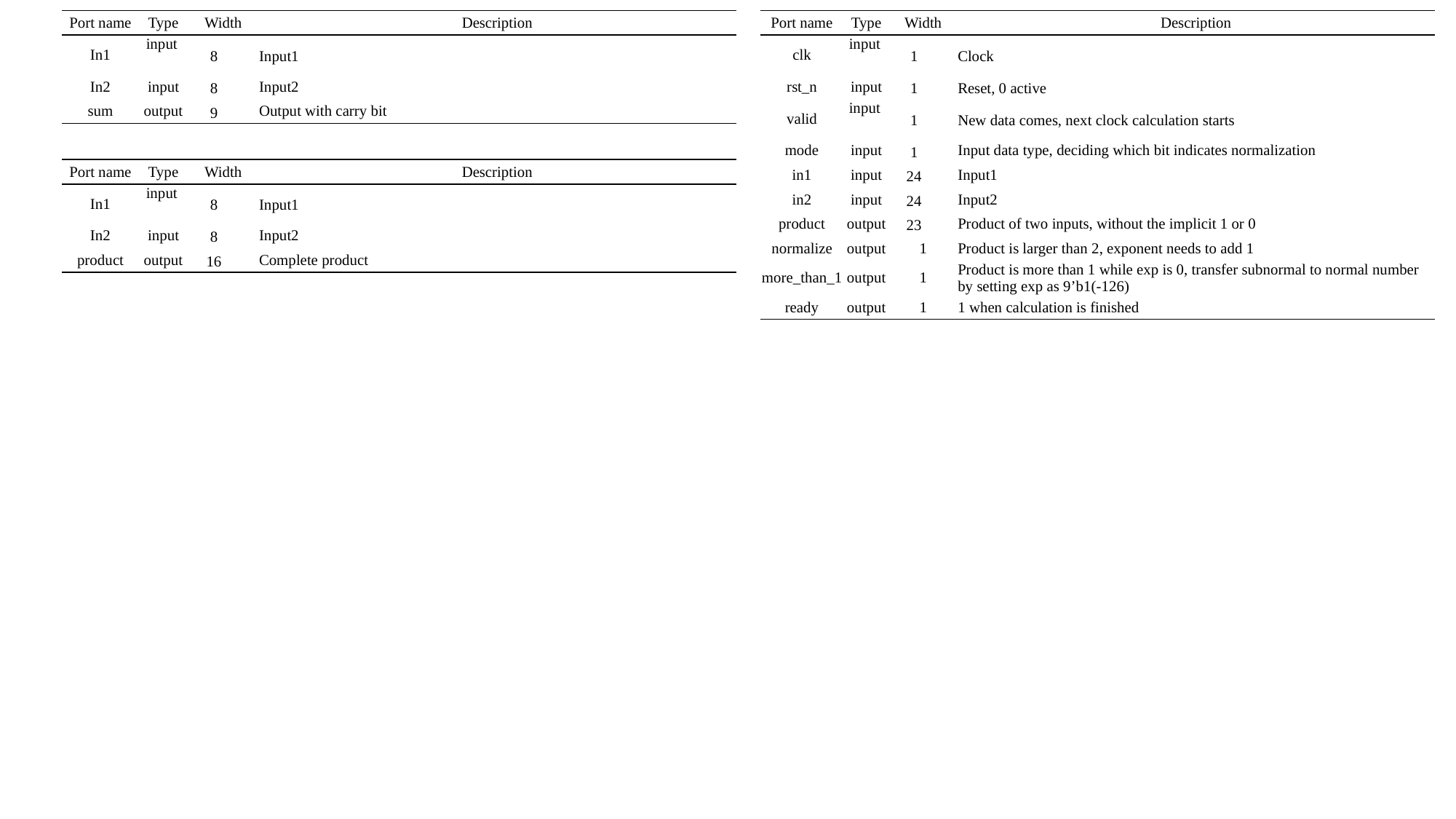

| Port name | Type | Width | Description |
| --- | --- | --- | --- |
| In1 | input | 8 | Input1 |
| In2 | input | 8 | Input2 |
| sum | output | 9 | Output with carry bit |
| Port name | Type | Width | Description |
| --- | --- | --- | --- |
| clk | input | 1 | Clock |
| rst\_n | input | 1 | Reset, 0 active |
| valid | input | 1 | New data comes, next clock calculation starts |
| mode | input | 1 | Input data type, deciding which bit indicates normalization |
| in1 | input | 24 | Input1 |
| in2 | input | 24 | Input2 |
| product | output | 23 | Product of two inputs, without the implicit 1 or 0 |
| normalize | output | 1 | Product is larger than 2, exponent needs to add 1 |
| more\_than\_1 | output | 1 | Product is more than 1 while exp is 0, transfer subnormal to normal number by setting exp as 9’b1(-126) |
| ready | output | 1 | 1 when calculation is finished |
| Port name | Type | Width | Description |
| --- | --- | --- | --- |
| In1 | input | 8 | Input1 |
| In2 | input | 8 | Input2 |
| product | output | 16 | Complete product |